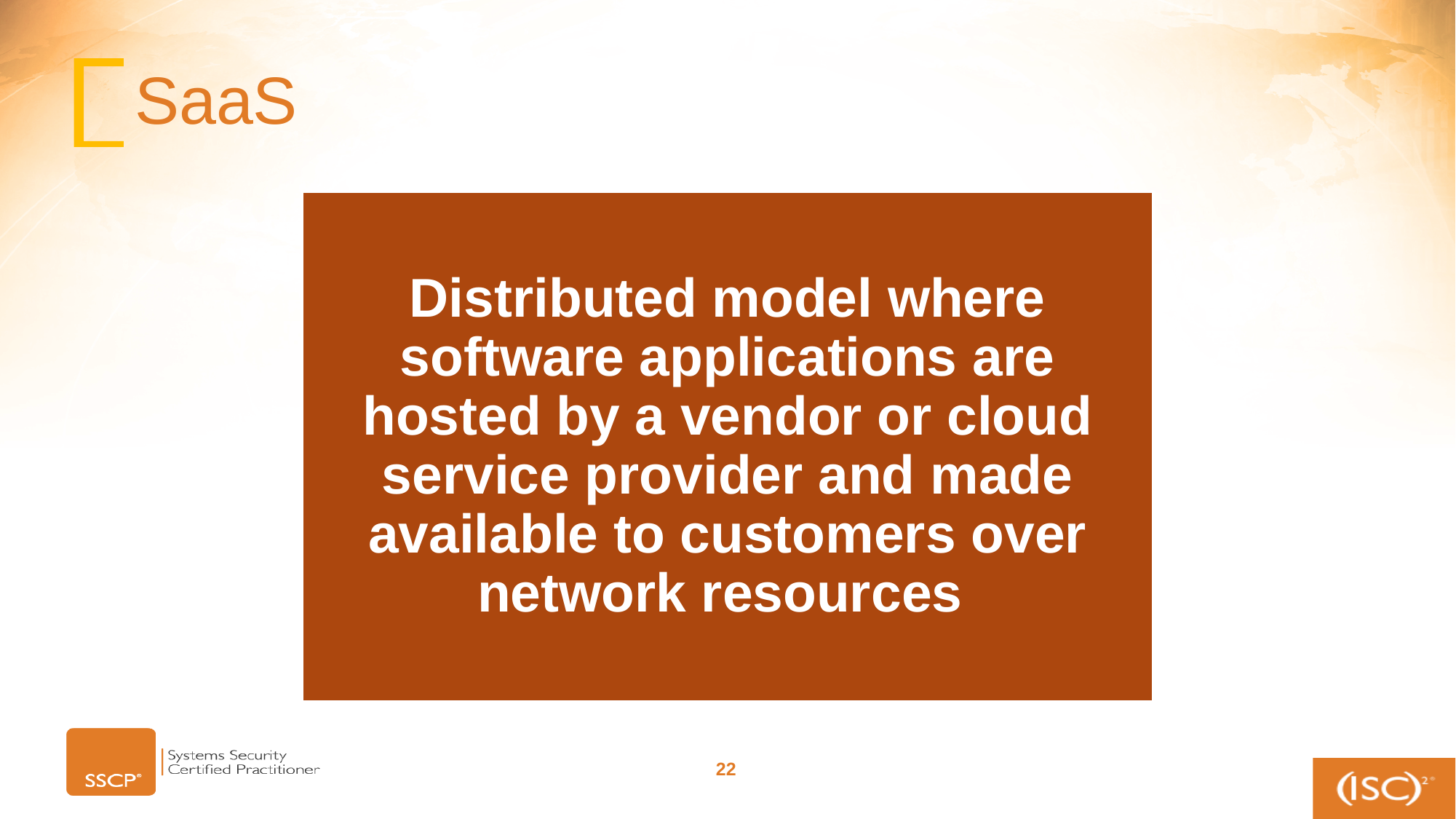

# SaaS
Distributed model where software applications are hosted by a vendor or cloud service provider and made available to customers over network resources